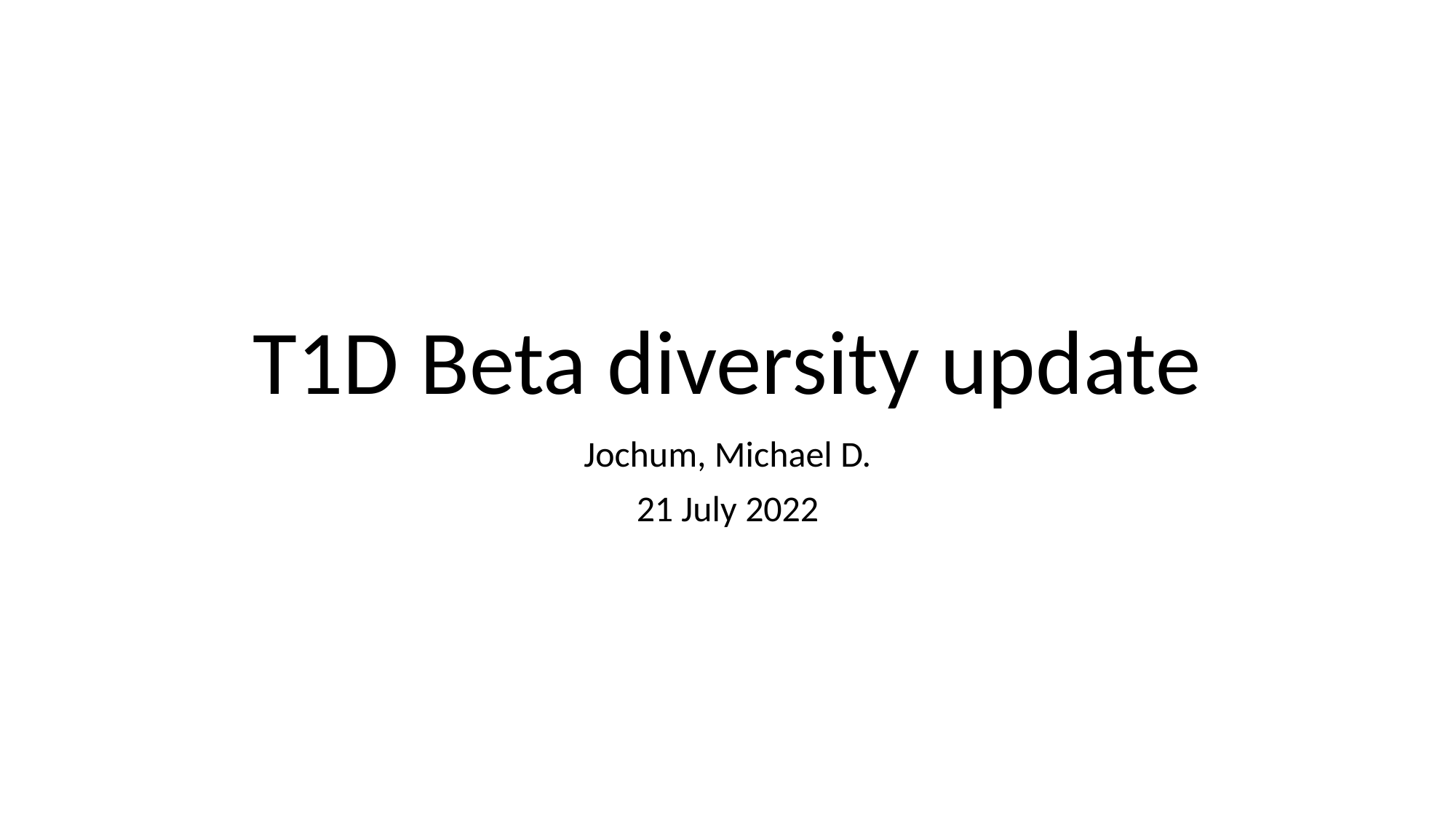

# T1D Beta diversity update
Jochum, Michael D.
21 July 2022